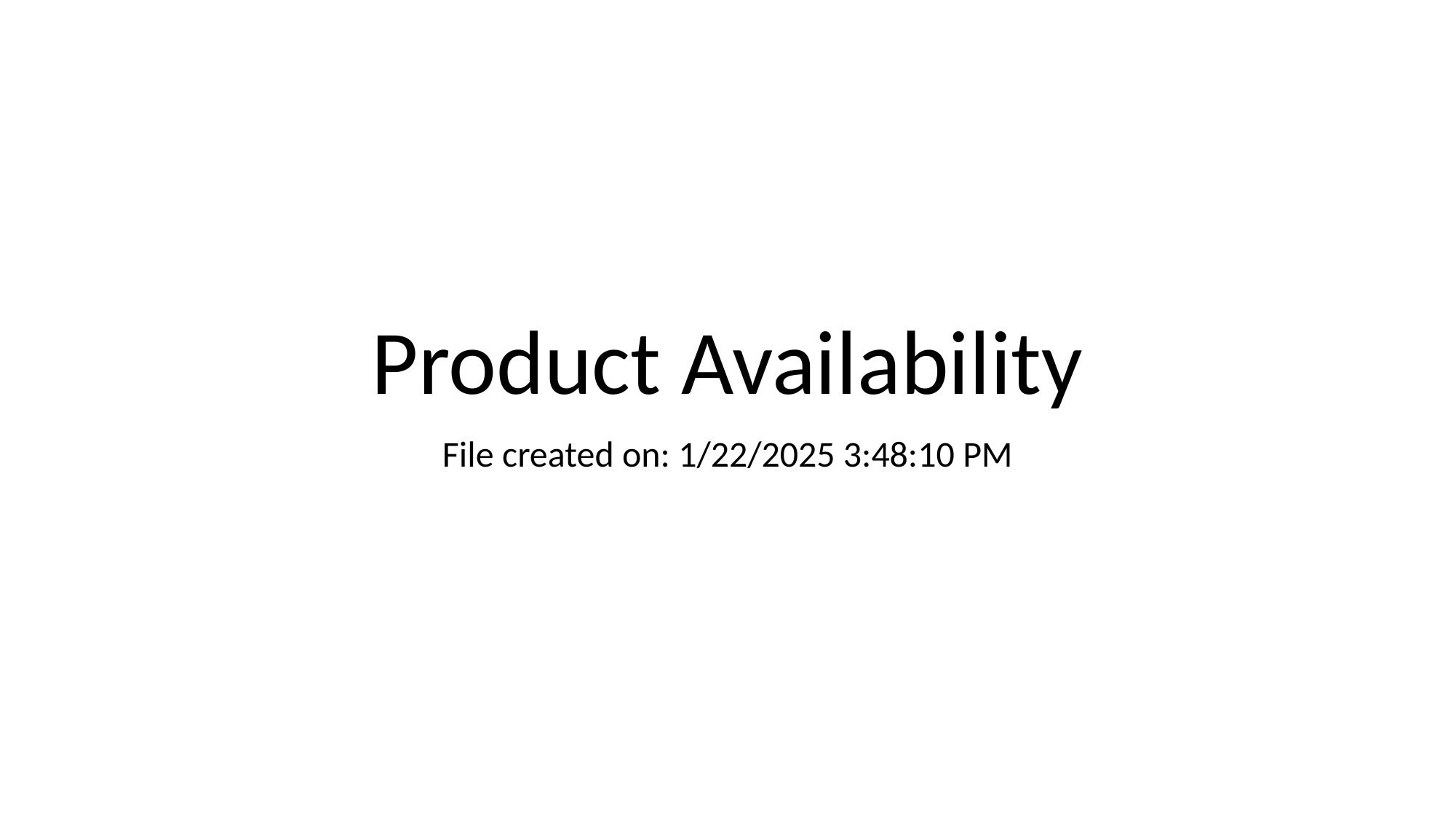

# Product Availability
File created on: 1/22/2025 3:48:10 PM